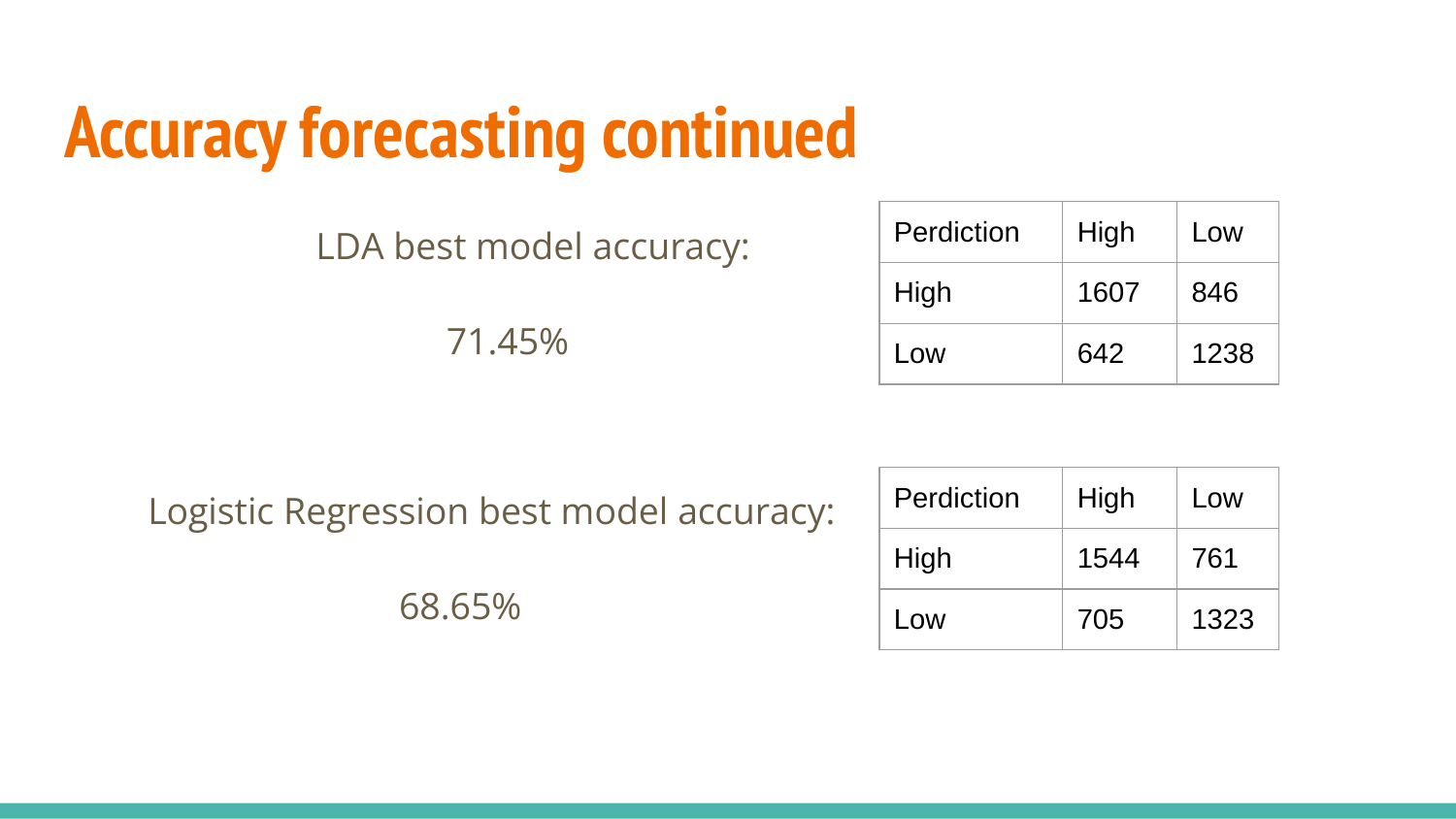

# Accuracy forecasting continued
LDA best model accuracy:

| Perdiction | High | Low |
| --- | --- | --- |
| High | 1607 | 846 |
| Low | 642 | 1238 |
71.45%
Logistic Regression best model accuracy:

| Perdiction | High | Low |
| --- | --- | --- |
| High | 1544 | 761 |
| Low | 705 | 1323 |
68.65%